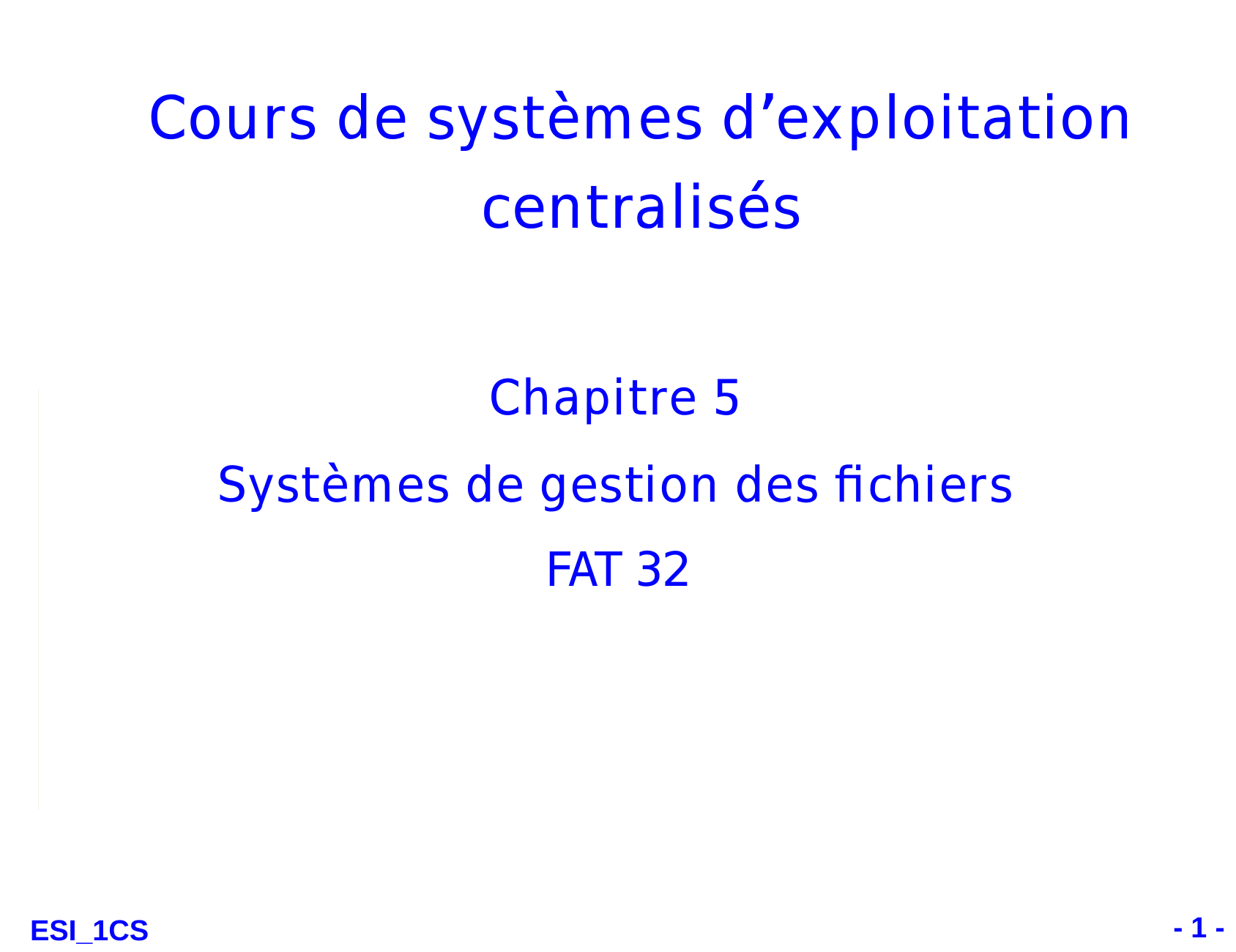

# Cours de systèmes d’exploitation centralisés

Chapitre 5
Systèmes de gestion des fichiers
FAT 32

ESI_1CS
- 1 -